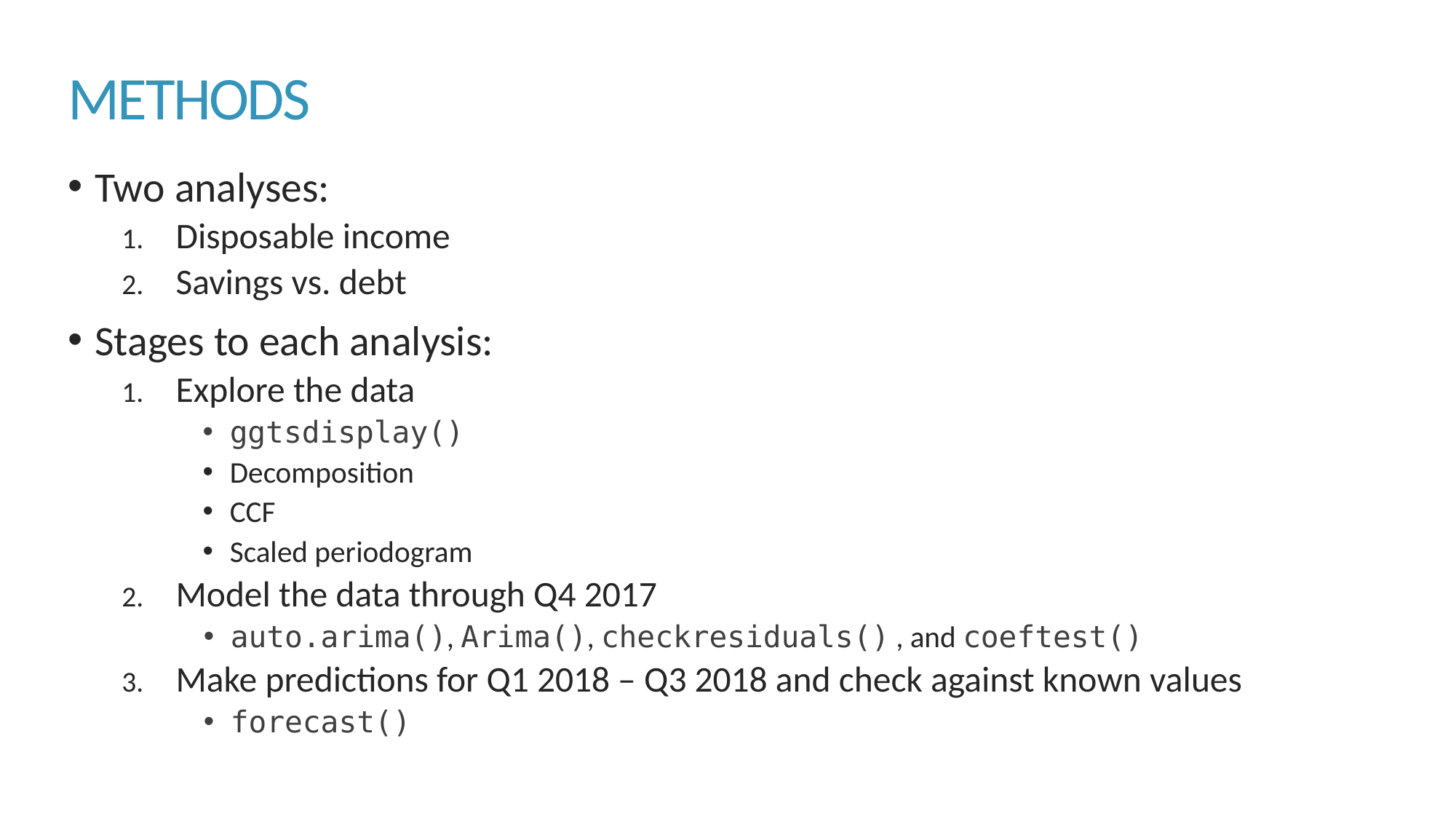

# METHODS
Two analyses:
Disposable income
Savings vs. debt
Stages to each analysis:
Explore the data
ggtsdisplay()
Decomposition
CCF
Scaled periodogram
Model the data through Q4 2017
auto.arima(), Arima(), checkresiduals() , and coeftest()
Make predictions for Q1 2018 – Q3 2018 and check against known values
forecast()